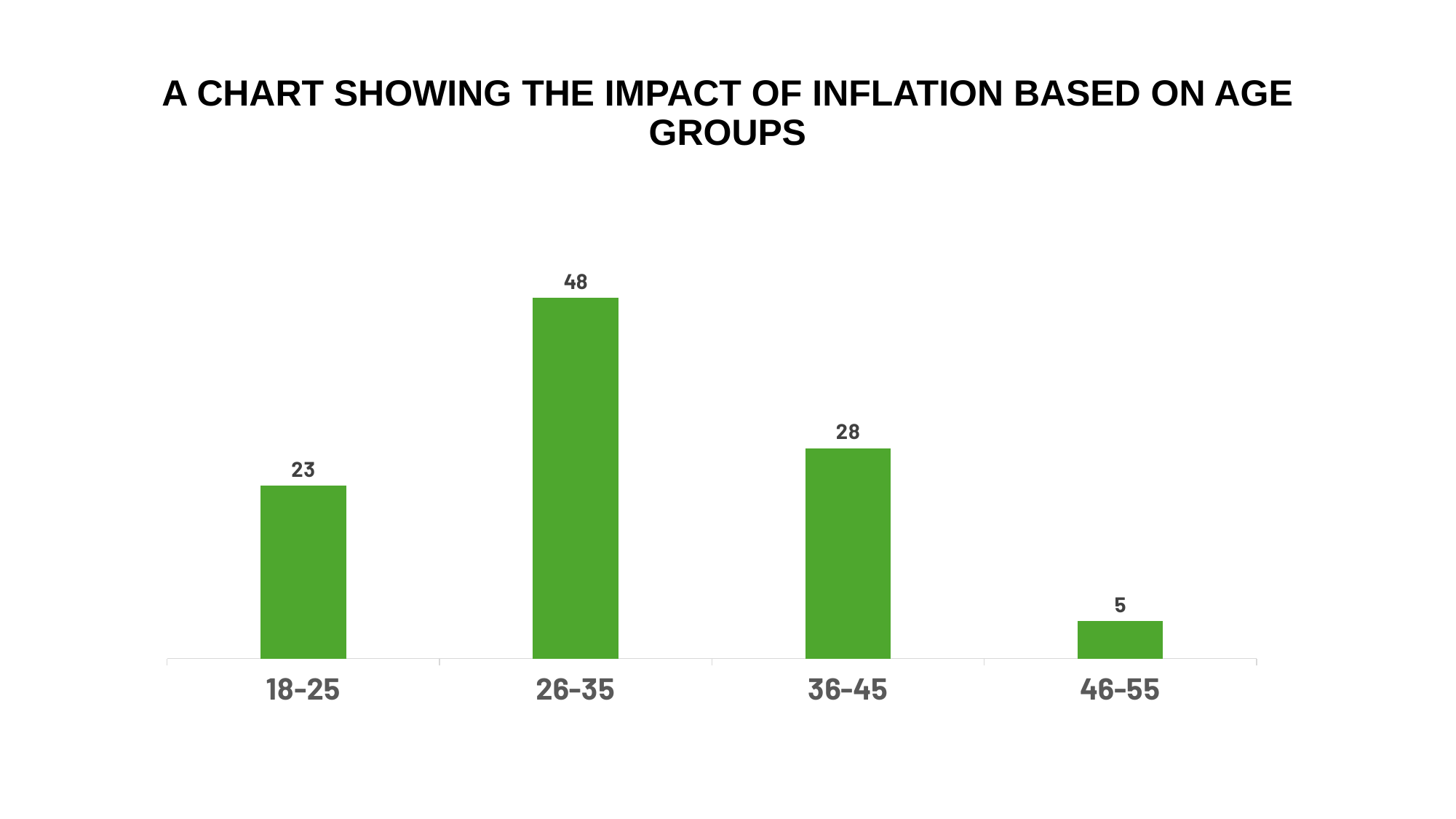

A CHART SHOWING THE IMPACT OF INFLATION BASED ON AGE GROUPS

### Chart

| Category |  |
|---|---|
| 18-25 | 23.0 |
| 26-35 | 48.0 |
| 36-45 | 28.0 |
| 46-55 | 5.0 |